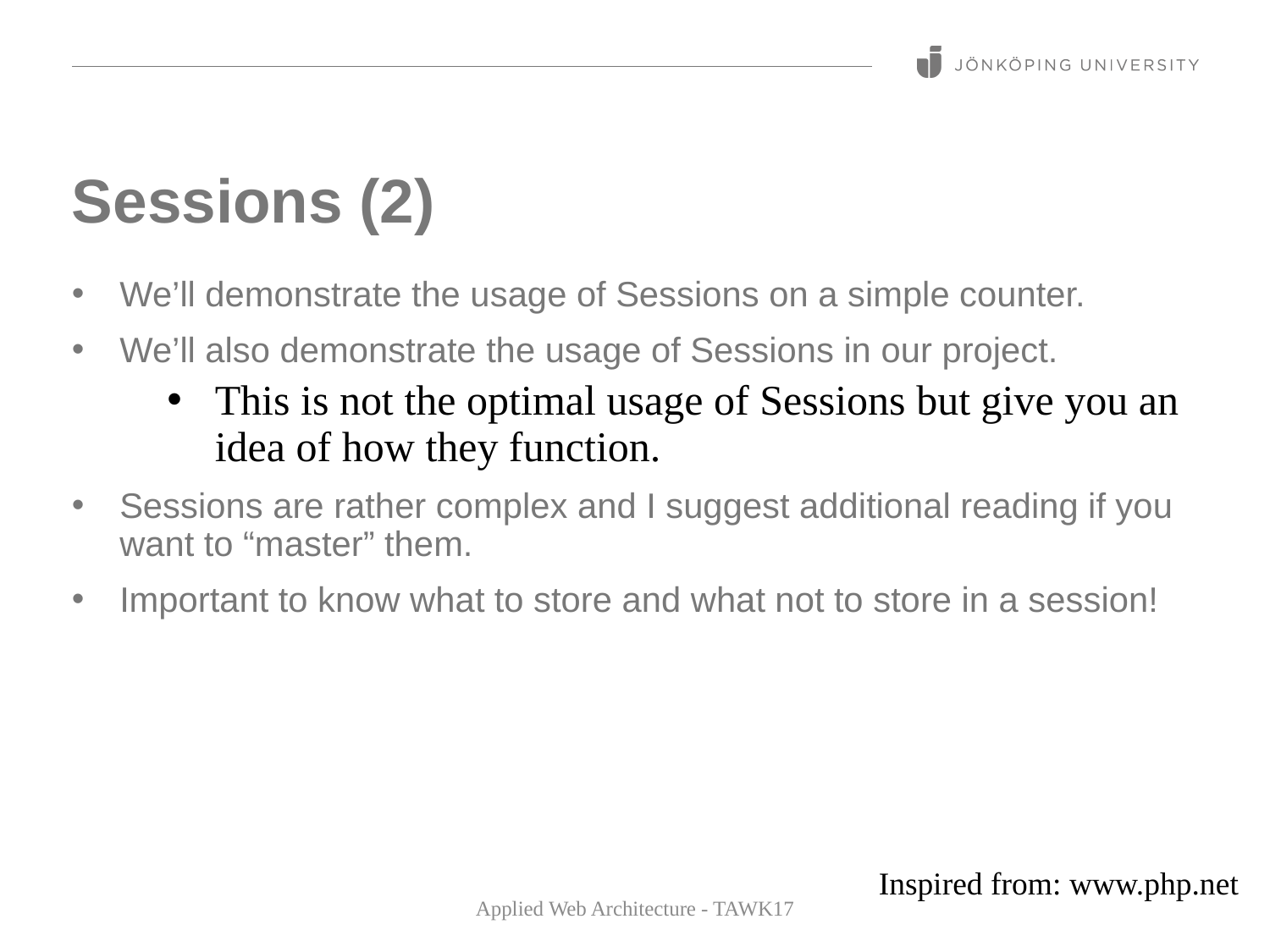

# Sessions (2)
We’ll demonstrate the usage of Sessions on a simple counter.
We’ll also demonstrate the usage of Sessions in our project.
This is not the optimal usage of Sessions but give you an idea of how they function.
Sessions are rather complex and I suggest additional reading if you want to “master” them.
Important to know what to store and what not to store in a session!
Inspired from: www.php.net
Applied Web Architecture - TAWK17